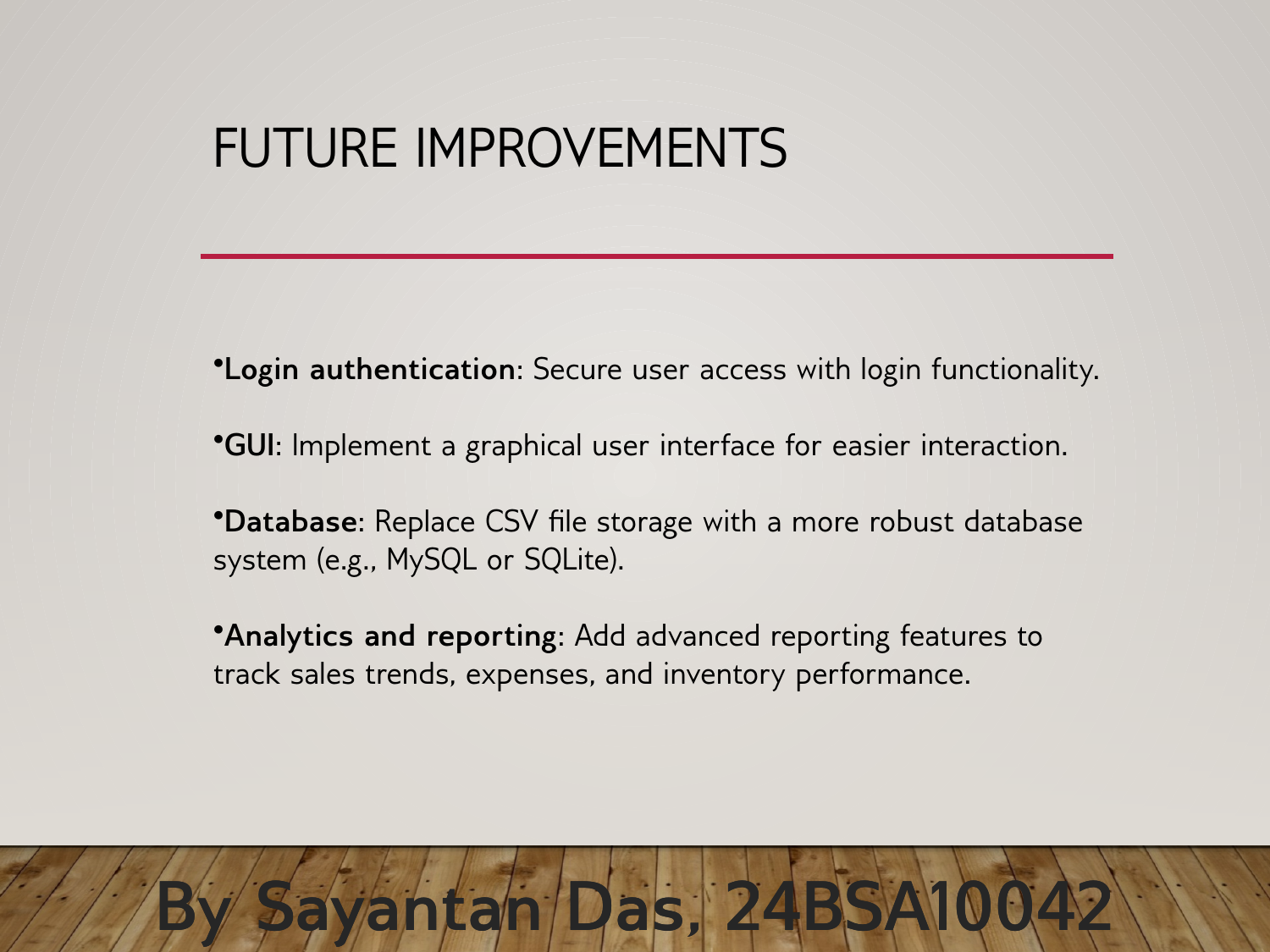

# Future Improvements
Login authentication: Secure user access with login functionality.

GUI: Implement a graphical user interface for easier interaction.

Database: Replace CSV file storage with a more robust database system (e.g., MySQL or SQLite).

Analytics and reporting: Add advanced reporting features to track sales trends, expenses, and inventory performance.